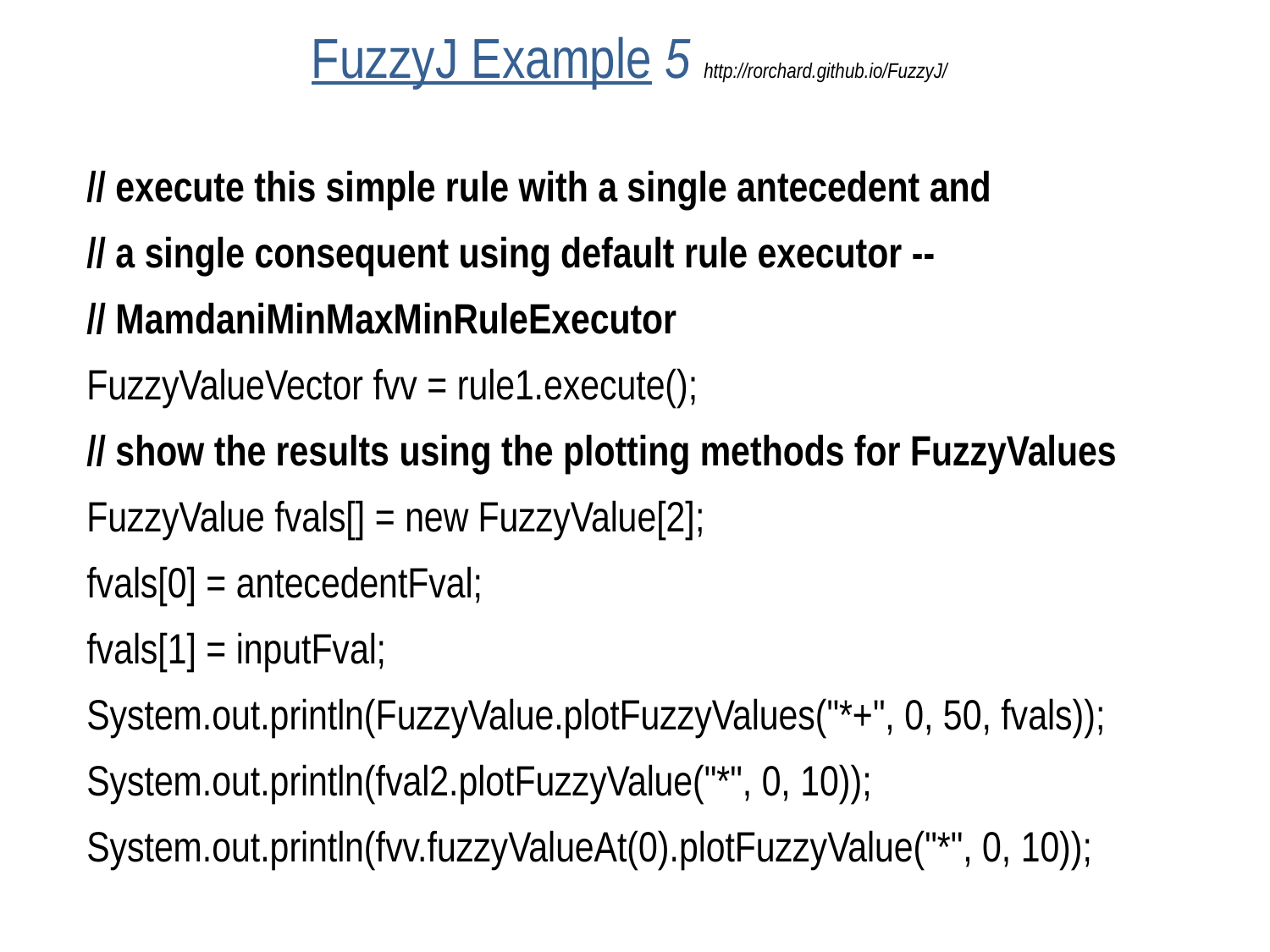

# FuzzyJ Example 5 http://rorchard.github.io/FuzzyJ/
// execute this simple rule with a single antecedent and
// a single consequent using default rule executor --
// MamdaniMinMaxMinRuleExecutor
FuzzyValueVector fvv = rule1.execute();
// show the results using the plotting methods for FuzzyValues
FuzzyValue fvals[] = new FuzzyValue[2];
fvals[0] = antecedentFval;
fvals[1] = inputFval;
System.out.println(FuzzyValue.plotFuzzyValues("*+", 0, 50, fvals));
System.out.println(fval2.plotFuzzyValue("*", 0, 10));
System.out.println(fvv.fuzzyValueAt(0).plotFuzzyValue("*", 0, 10));